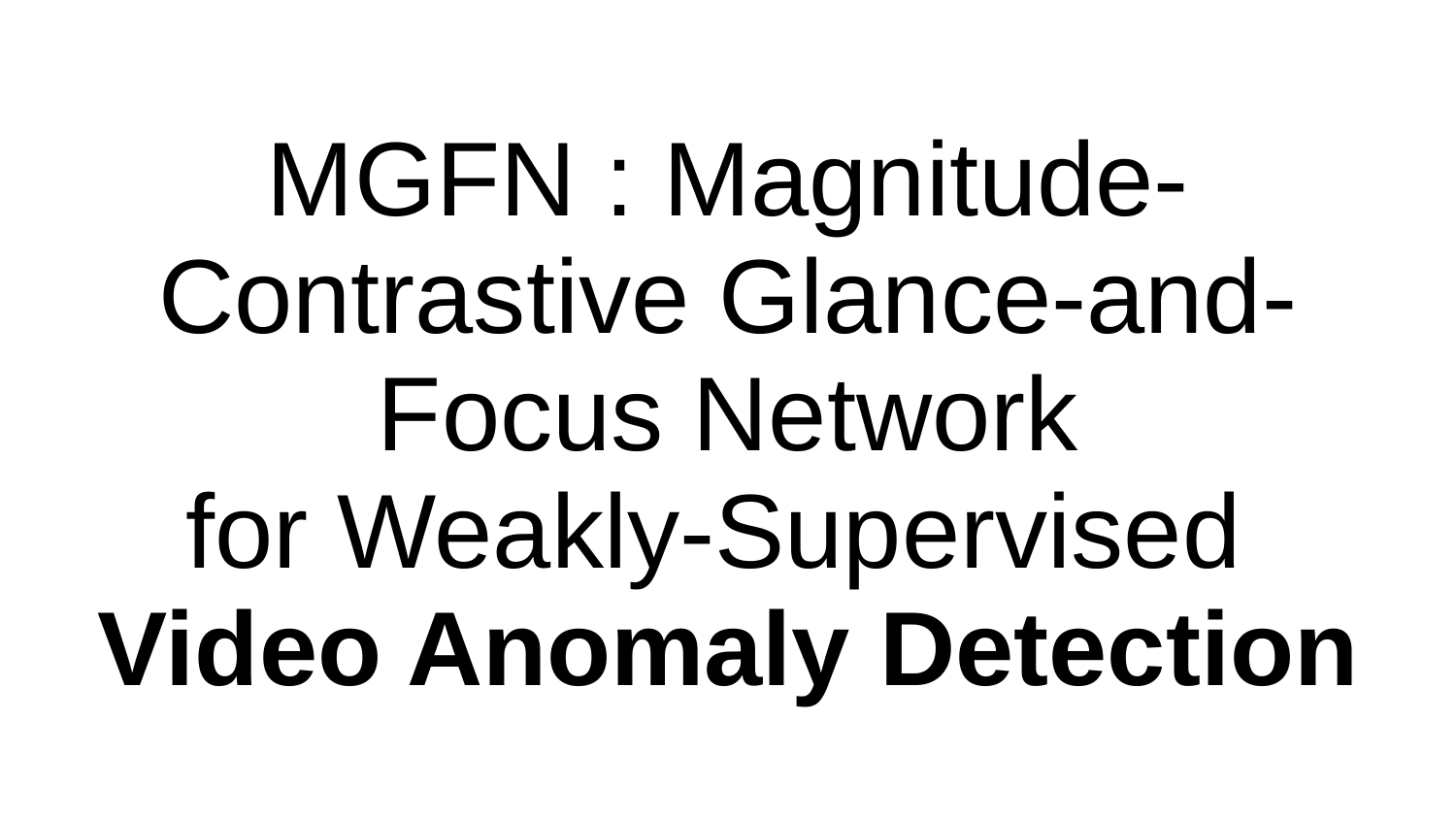

# MGFN : Magnitude-Contrastive Glance-and-Focus Network
for Weakly-Supervised
Video Anomaly Detection